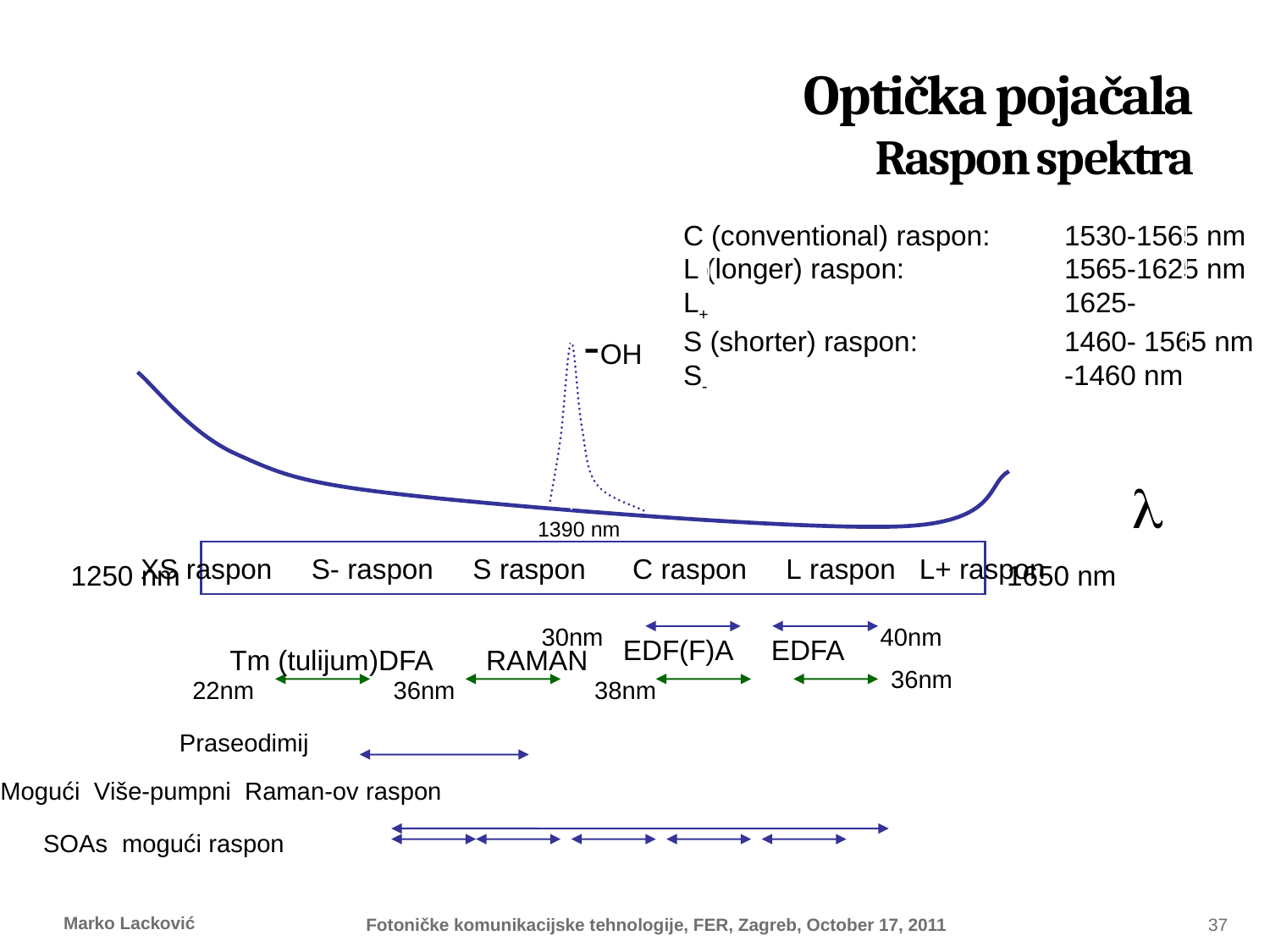

# Optička pojačala Raspon spektra

C (conventional) raspon: 	1530-1565 nm
L (longer) raspon:	        	1565-1625 nm
L+	                       	1625-
S (shorter) raspon:           	1460- 1565 nm
S-                                            	-1460 nm
-OH

λ
1390 nm

XS raspon     S- raspon     S raspon      C raspon     L raspon   L+ raspon
1250 nm
1650 nm
30nm
40nm
EDF(F)A     EDFA

Tm (tulijum)DFA
RAMAN
36nm
22nm
36nm
38nm

Praseodimij

Mogući  Više-pumpni  Raman-ov raspon
SOAs  mogući raspon